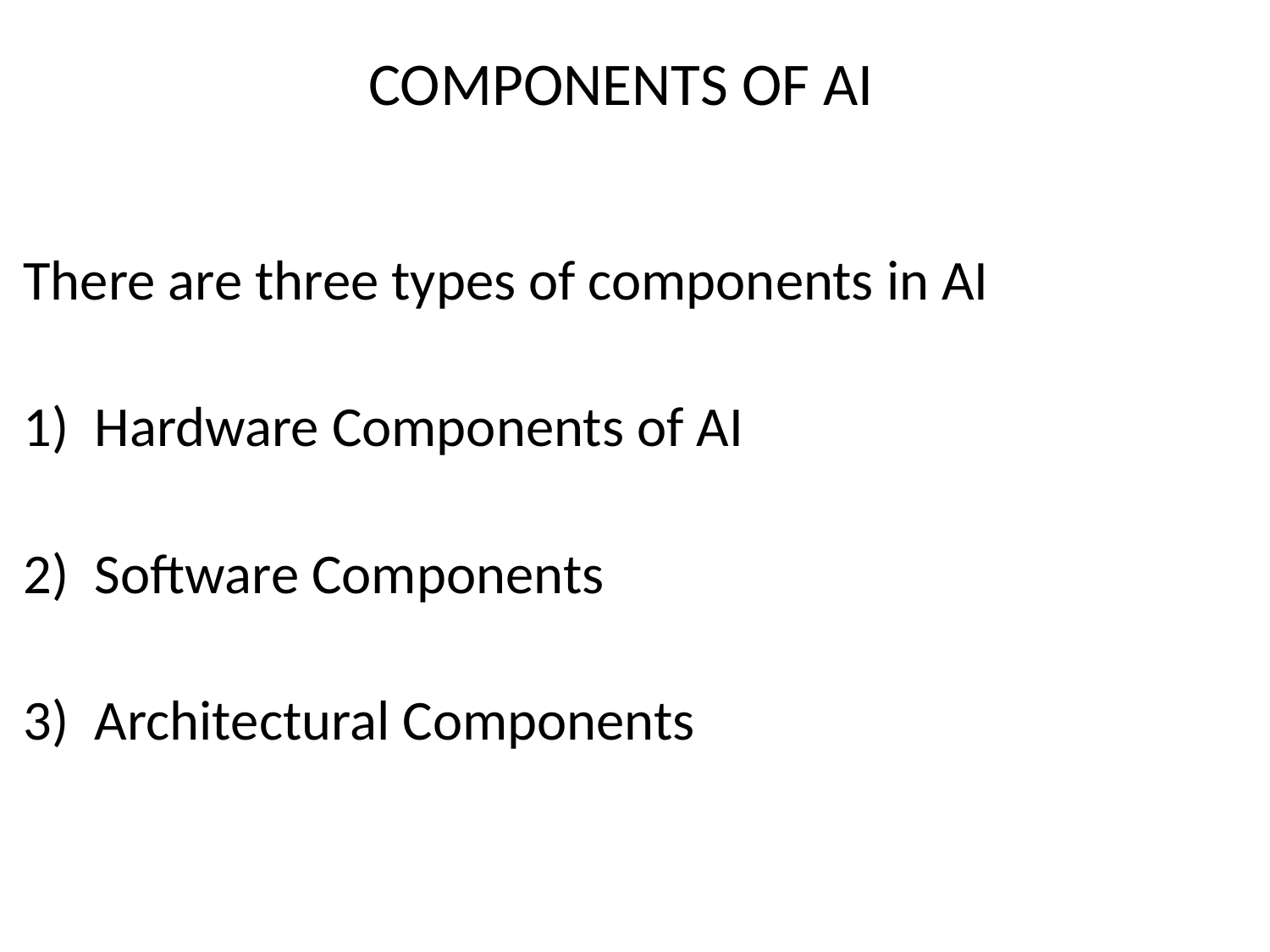

# COMPONENTS OF AI
There are three types of components in AI
Hardware Components of AI
Software Components
Architectural Components